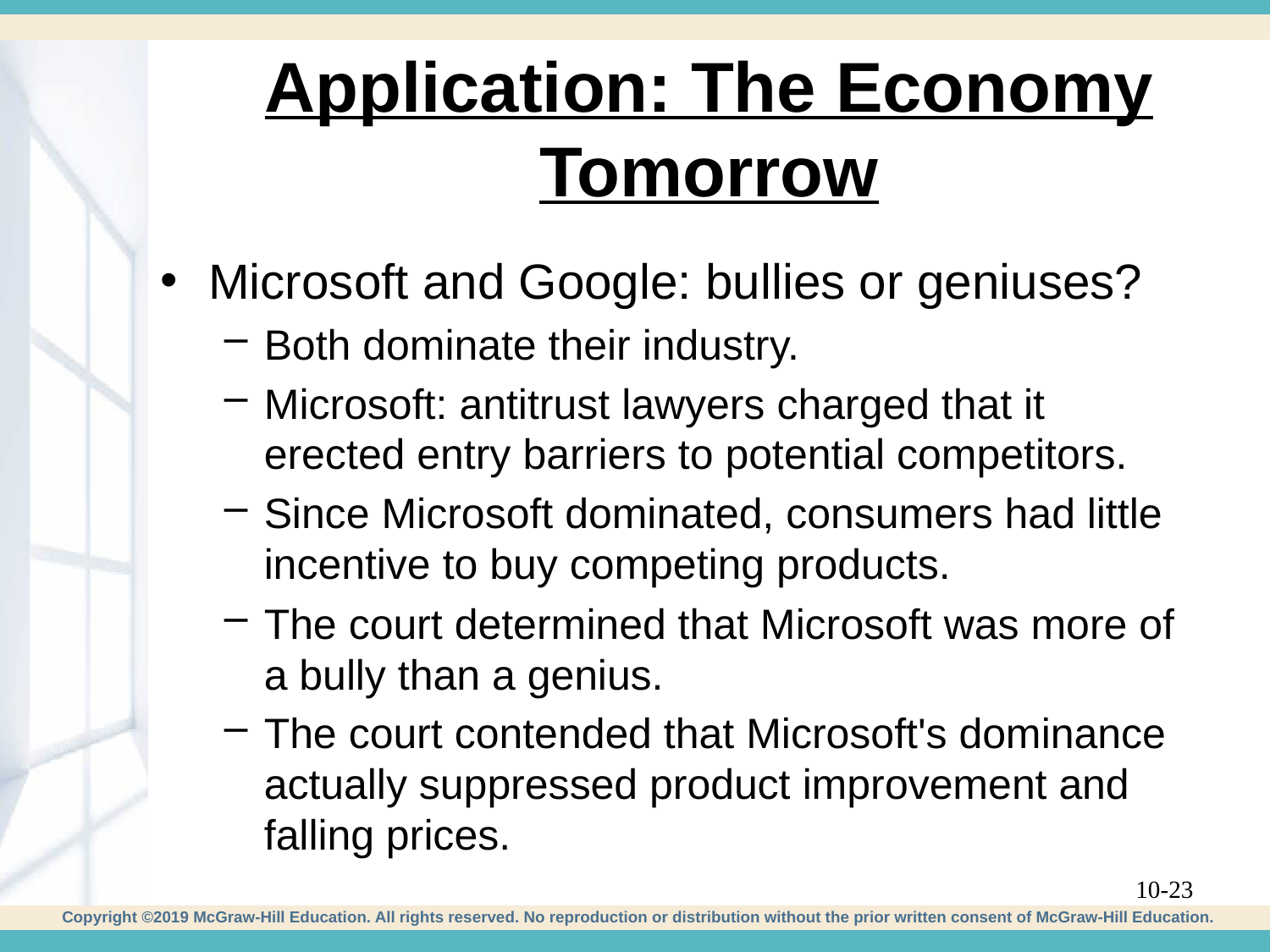

# Application: The Economy Tomorrow
Microsoft and Google: bullies or geniuses?
Both dominate their industry.
Microsoft: antitrust lawyers charged that it erected entry barriers to potential competitors.
Since Microsoft dominated, consumers had little incentive to buy competing products.
The court determined that Microsoft was more of a bully than a genius.
The court contended that Microsoft's dominance actually suppressed product improvement and falling prices.
10-23